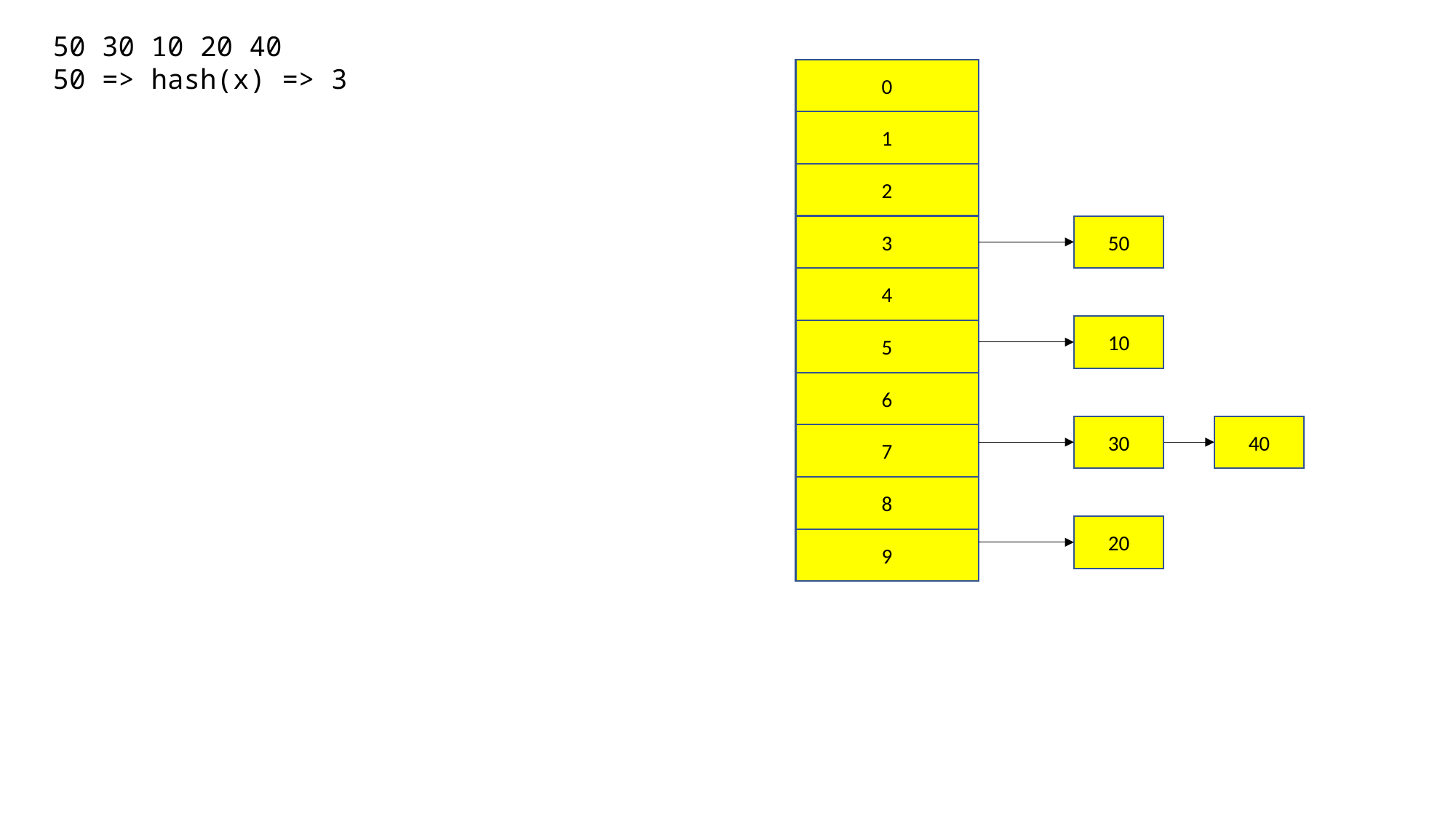

50 30 10 20 40
50 => hash(x) => 3
0
1
2
3
50
4
10
5
6
30
40
7
8
20
9